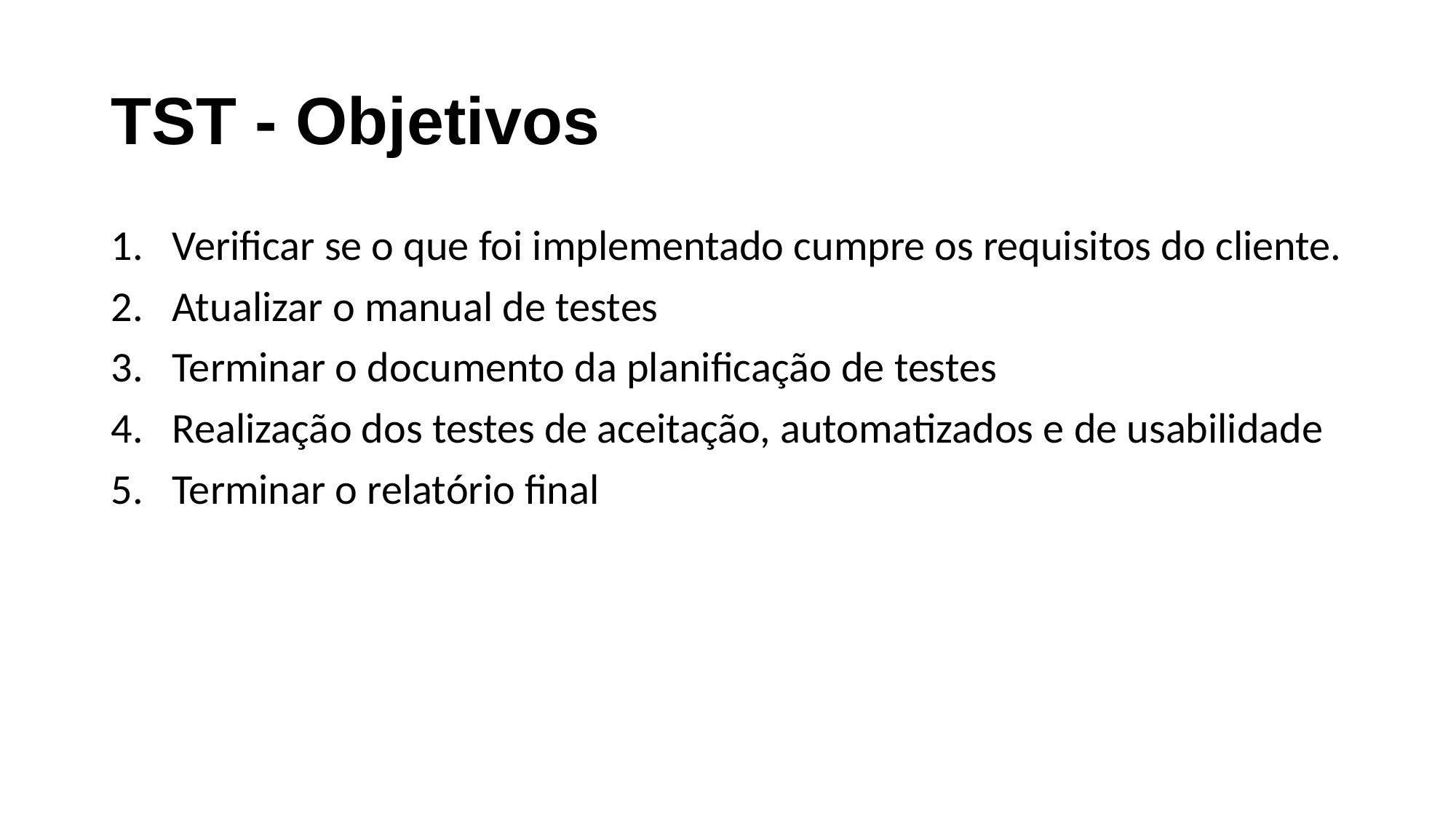

# TST - Objetivos
Verificar se o que foi implementado cumpre os requisitos do cliente.
Atualizar o manual de testes
Terminar o documento da planificação de testes
Realização dos testes de aceitação, automatizados e de usabilidade
Terminar o relatório final